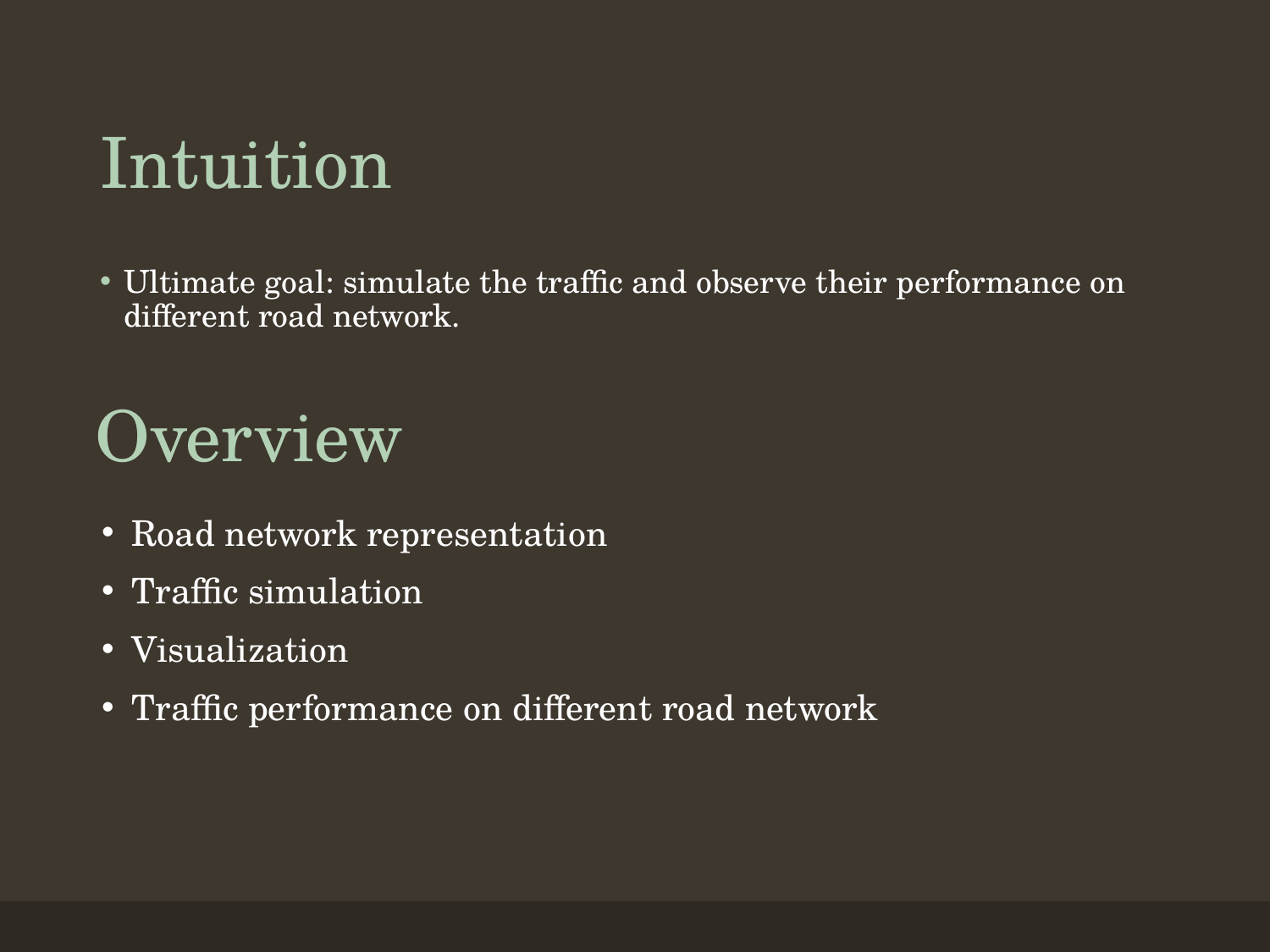

# Intuition
Ultimate goal: simulate the traffic and observe their performance on different road network.
Overview
Road network representation
Traffic simulation
Visualization
Traffic performance on different road network